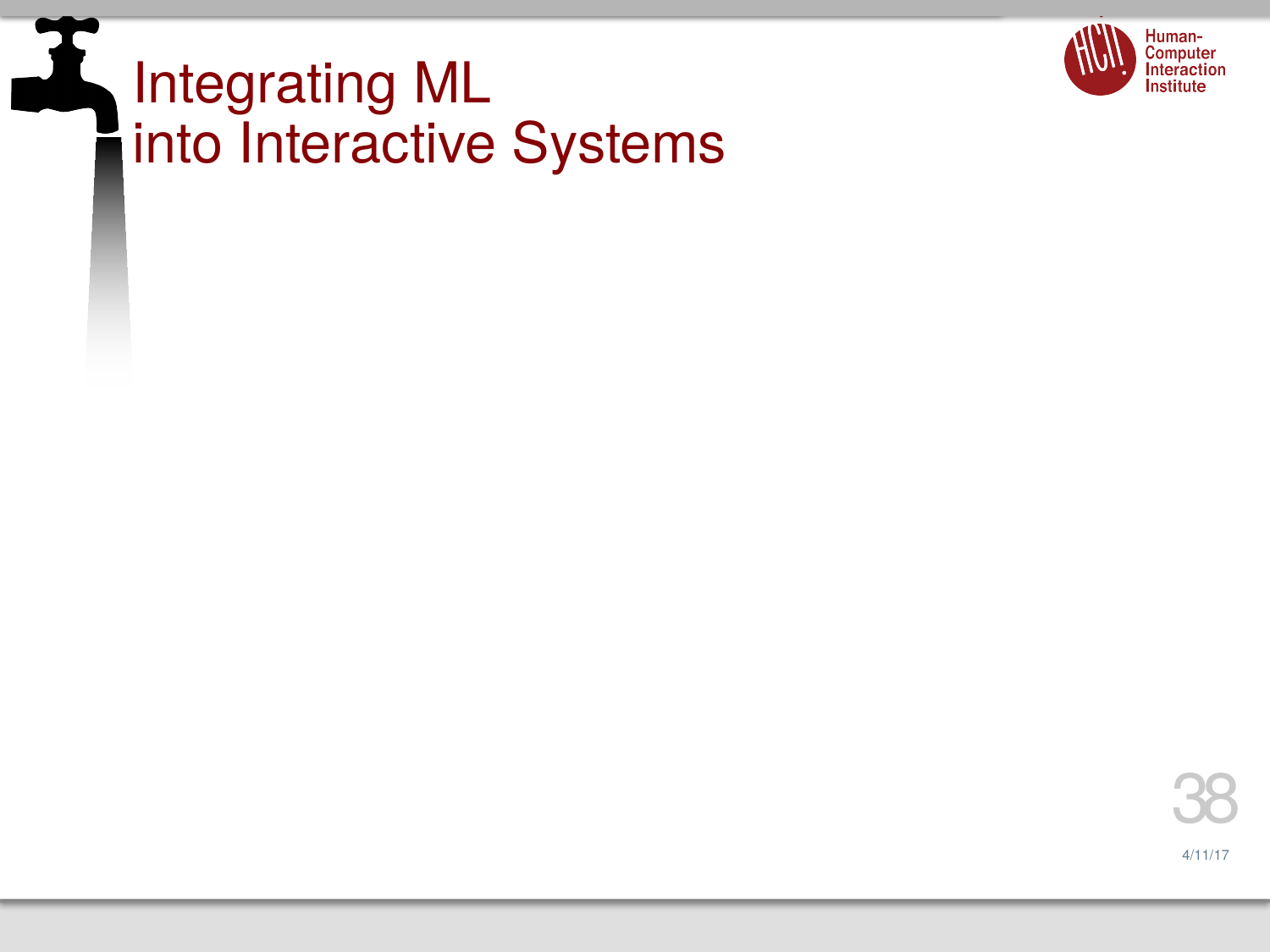

# Integrating ML into Interactive Systems

38
4/11/17